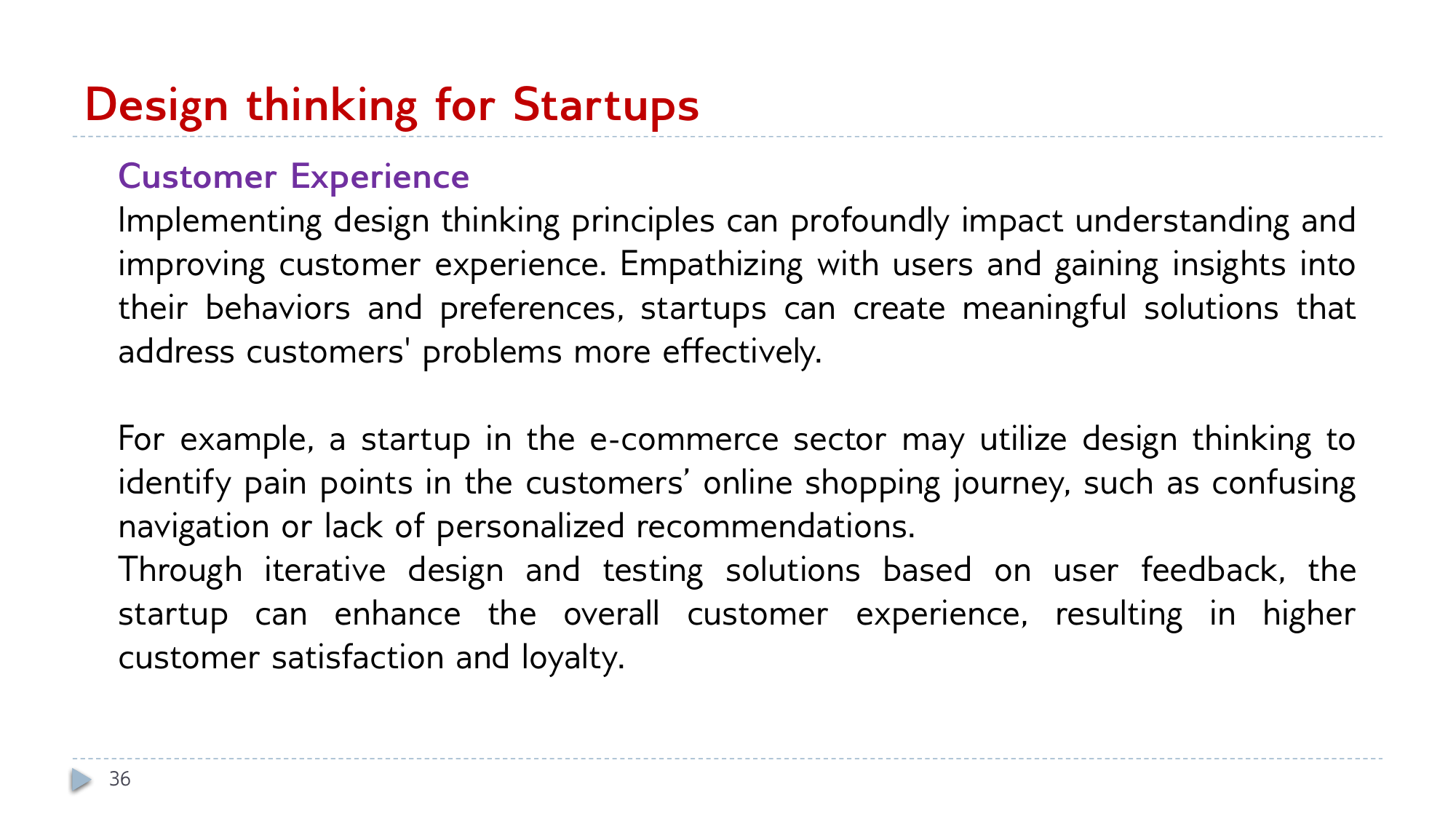

# Design thinking for Startups
Customer Experience
Implementing design thinking principles can profoundly impact understanding and improving customer experience. Empathizing with users and gaining insights into their behaviors and preferences, startups can create meaningful solutions that address customers' problems more effectively.

For example, a startup in the e-commerce sector may utilize design thinking to identify pain points in the customers’ online shopping journey, such as confusing navigation or lack of personalized recommendations.
Through iterative design and testing solutions based on user feedback, the startup can enhance the overall customer experience, resulting in higher customer satisfaction and loyalty.

36